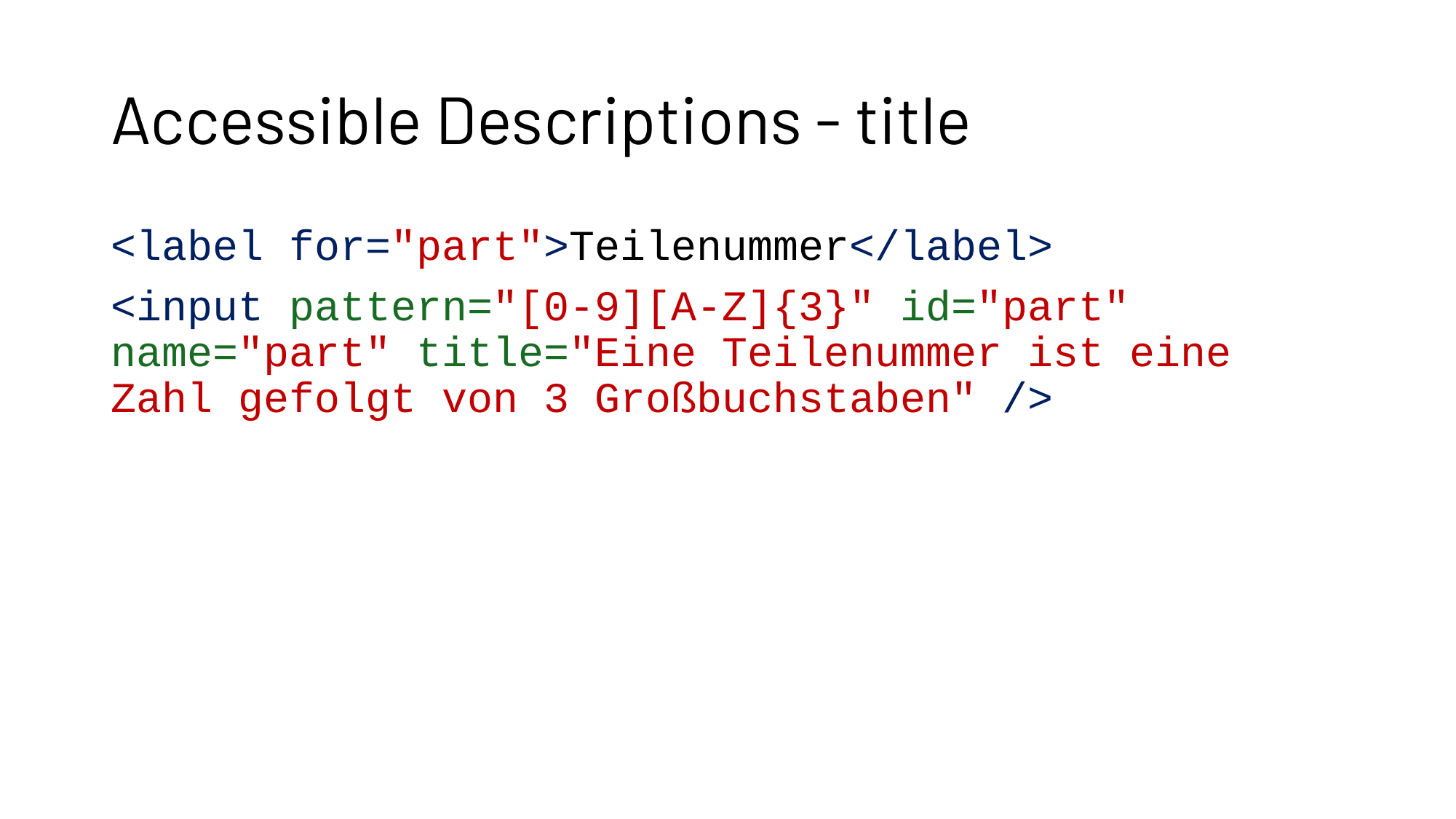

# Accessible Descriptions - title
<label for="part">Teilenummer</label>
<input pattern="[0-9][A-Z]{3}" id="part" name="part" title="Eine Teilenummer ist eine Zahl gefolgt von 3 Großbuchstaben" />